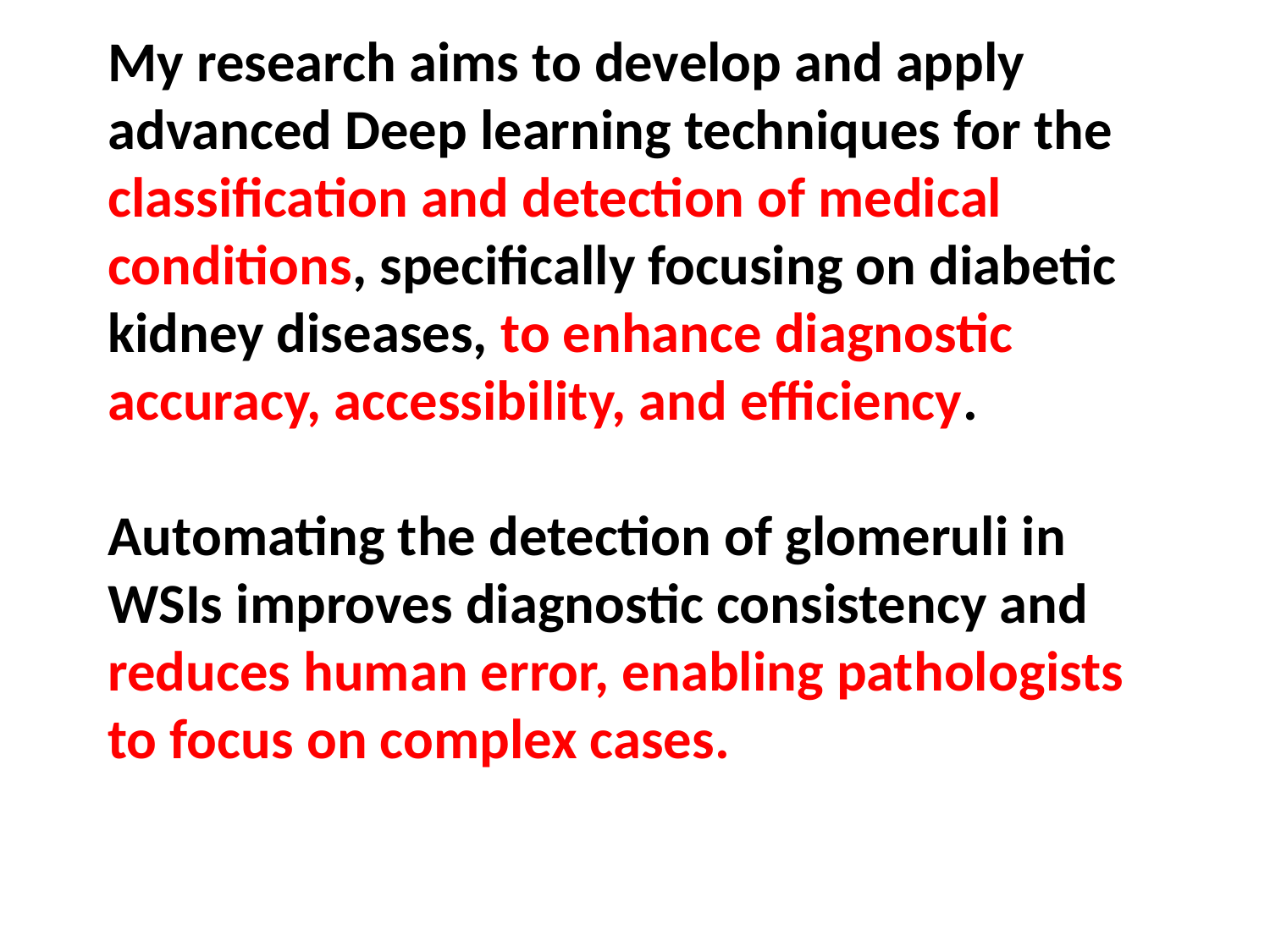

# My research aims to develop and apply advanced Deep learning techniques for the classification and detection of medical conditions, specifically focusing on diabetic kidney diseases, to enhance diagnostic accuracy, accessibility, and efficiency.   Automating the detection of glomeruli in WSIs improves diagnostic consistency and reduces human error, enabling pathologists to focus on complex cases.